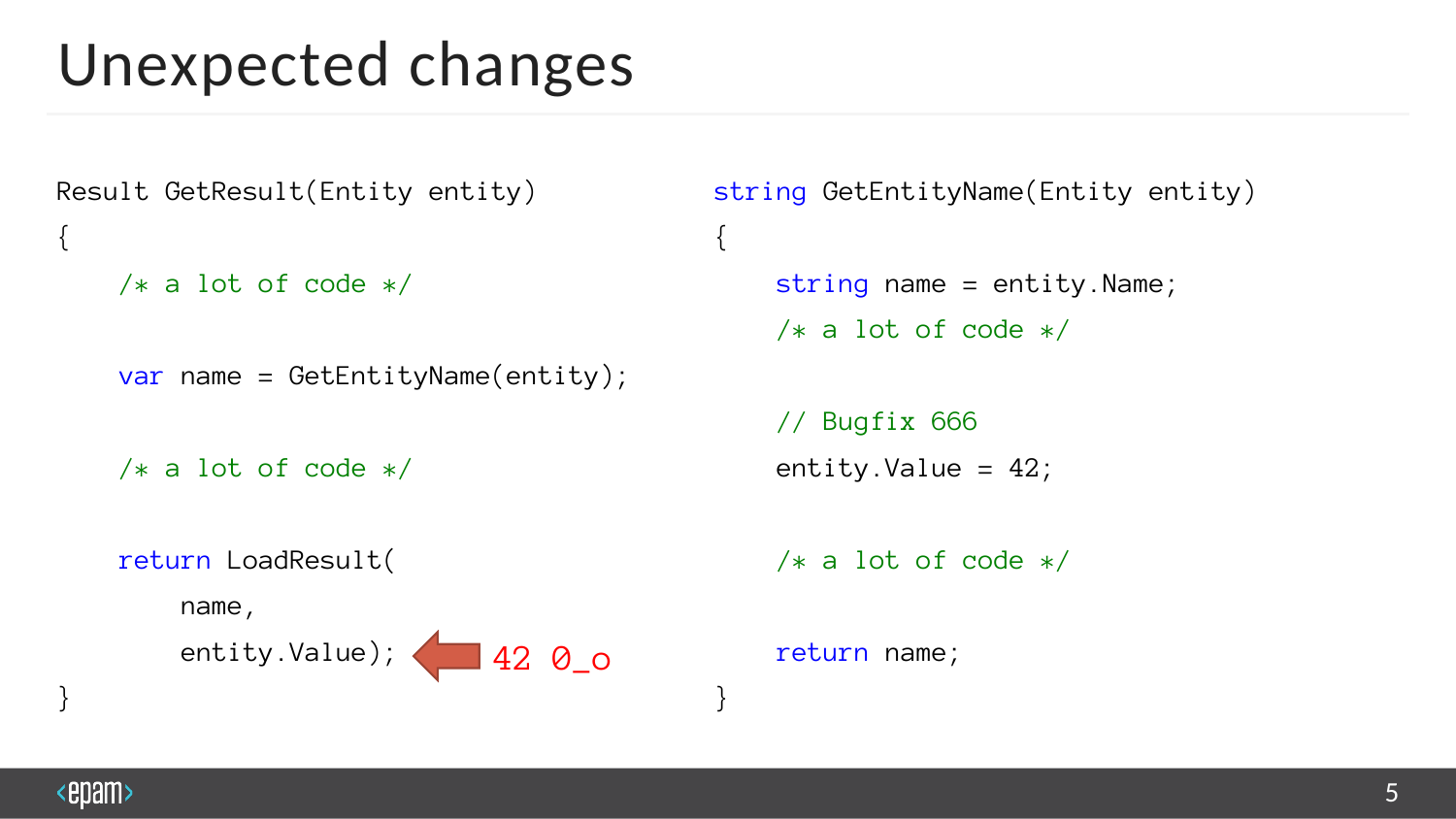

# Unexpected changes
Result GetResult(Entity entity)
{
    /* a lot of code */

    var name = GetEntityName(entity);

    /* a lot of code */

    return LoadResult(
        name,
        entity.Value);
}
string GetEntityName(Entity entity)
{
    string name = entity.Name;
    /* a lot of code */

    // Bugfix 666
    entity.Value = 42;

    /* a lot of code */

    return name;
}
42 0_o

5